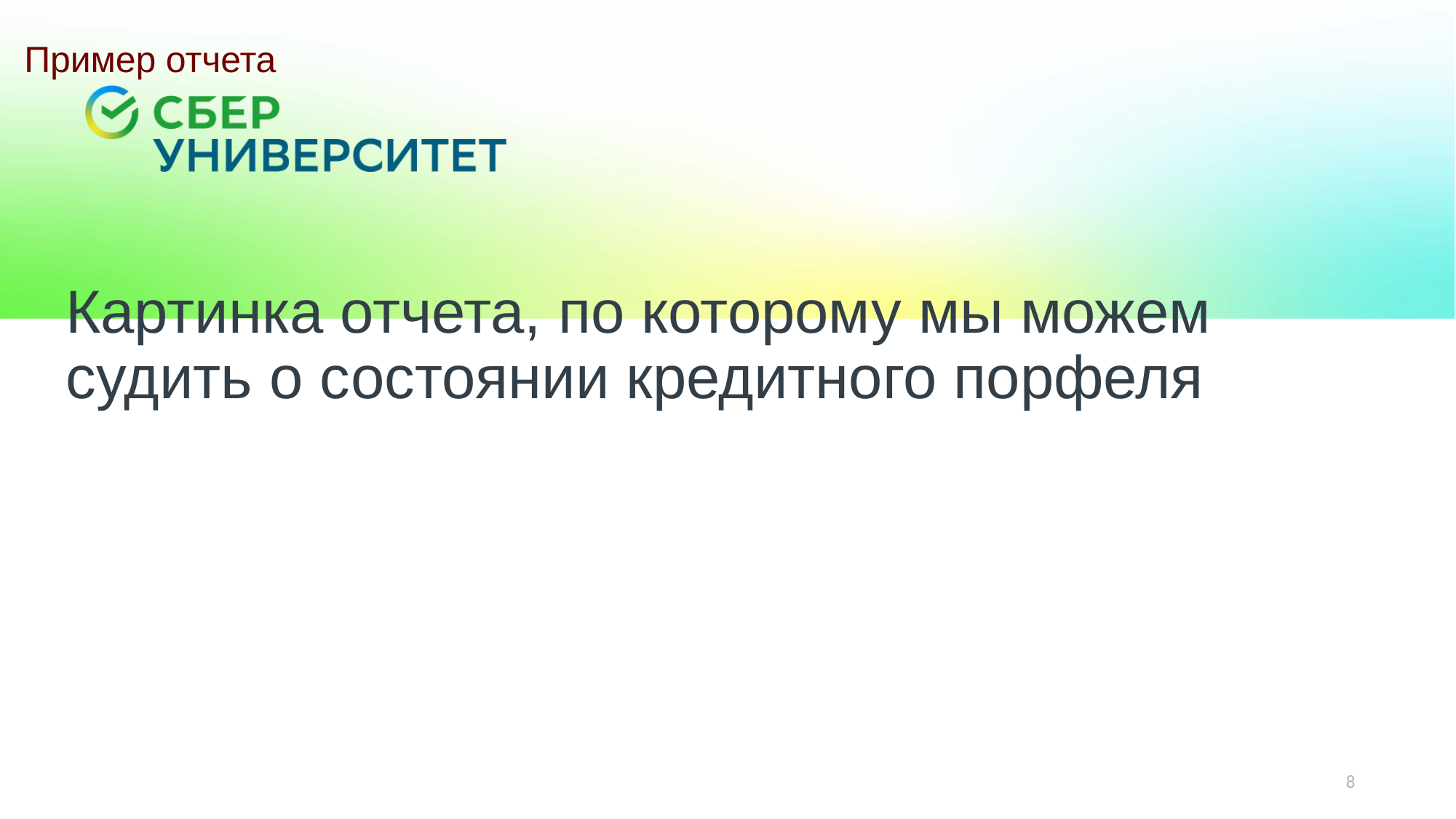

Пример отчета
Картинка отчета, по которому мы можем судить о состоянии кредитного порфеля
8